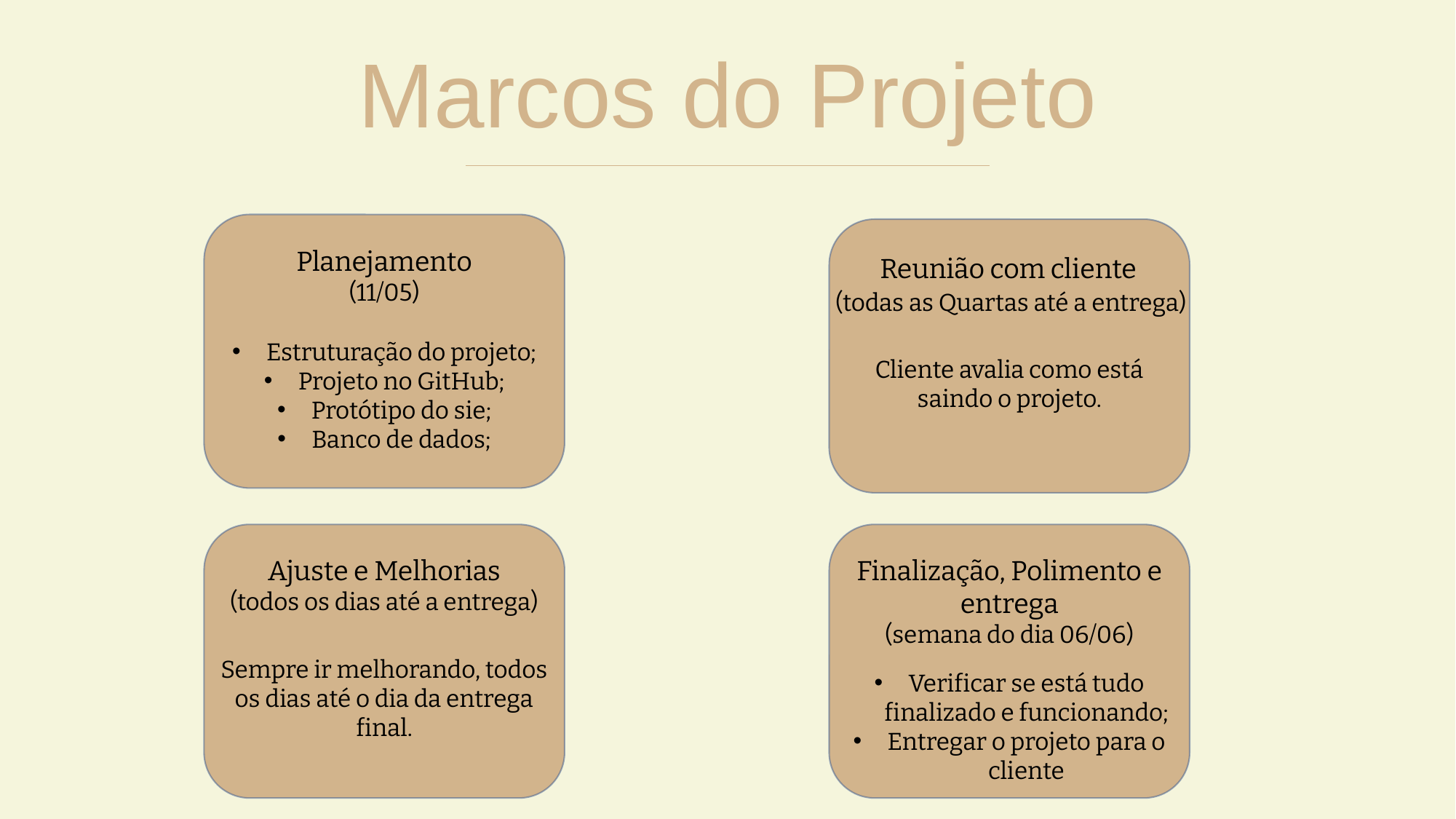

Marcos do Projeto

Planejamento
(11/05)
Reunião com cliente
 (todas as Quartas até a entrega)
Estruturação do projeto;
Projeto no GitHub;
Protótipo do sie;
Banco de dados;
Cliente avalia como está saindo o projeto.

Ajuste e Melhorias
(todos os dias até a entrega)
Finalização, Polimento e entrega
(semana do dia 06/06)
Sempre ir melhorando, todos os dias até o dia da entrega final.
Verificar se está tudo finalizado e funcionando;
Entregar o projeto para o cliente